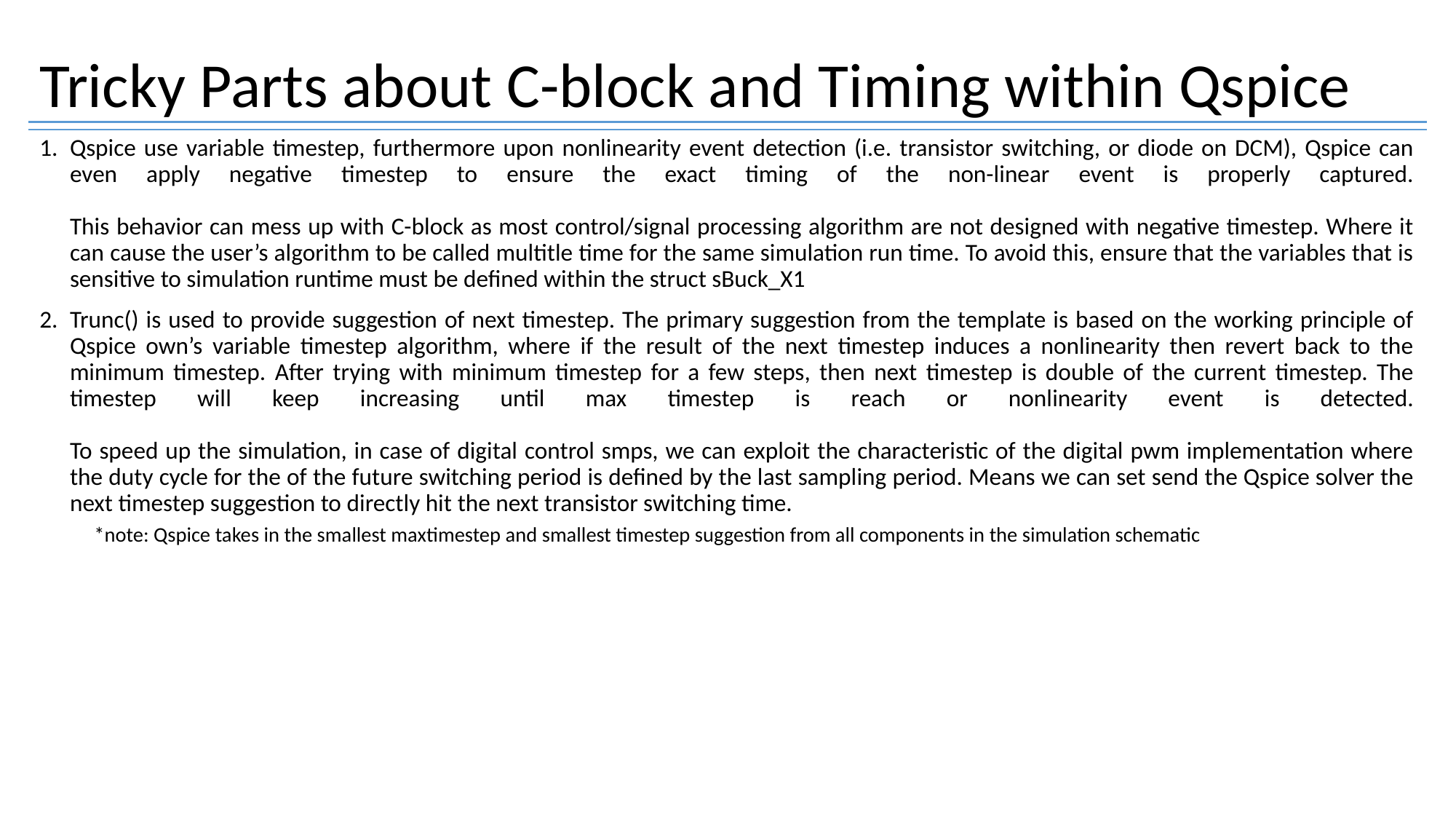

# Tricky Parts about C-block and Timing within Qspice
Qspice use variable timestep, furthermore upon nonlinearity event detection (i.e. transistor switching, or diode on DCM), Qspice can even apply negative timestep to ensure the exact timing of the non-linear event is properly captured.
This behavior can mess up with C-block as most control/signal processing algorithm are not designed with negative timestep. Where it can cause the user’s algorithm to be called multitle time for the same simulation run time. To avoid this, ensure that the variables that is sensitive to simulation runtime must be defined within the struct sBuck_X1
Trunc() is used to provide suggestion of next timestep. The primary suggestion from the template is based on the working principle of Qspice own’s variable timestep algorithm, where if the result of the next timestep induces a nonlinearity then revert back to the minimum timestep. After trying with minimum timestep for a few steps, then next timestep is double of the current timestep. The timestep will keep increasing until max timestep is reach or nonlinearity event is detected.
To speed up the simulation, in case of digital control smps, we can exploit the characteristic of the digital pwm implementation where the duty cycle for the of the future switching period is defined by the last sampling period. Means we can set send the Qspice solver the next timestep suggestion to directly hit the next transistor switching time.
*note: Qspice takes in the smallest maxtimestep and smallest timestep suggestion from all components in the simulation schematic